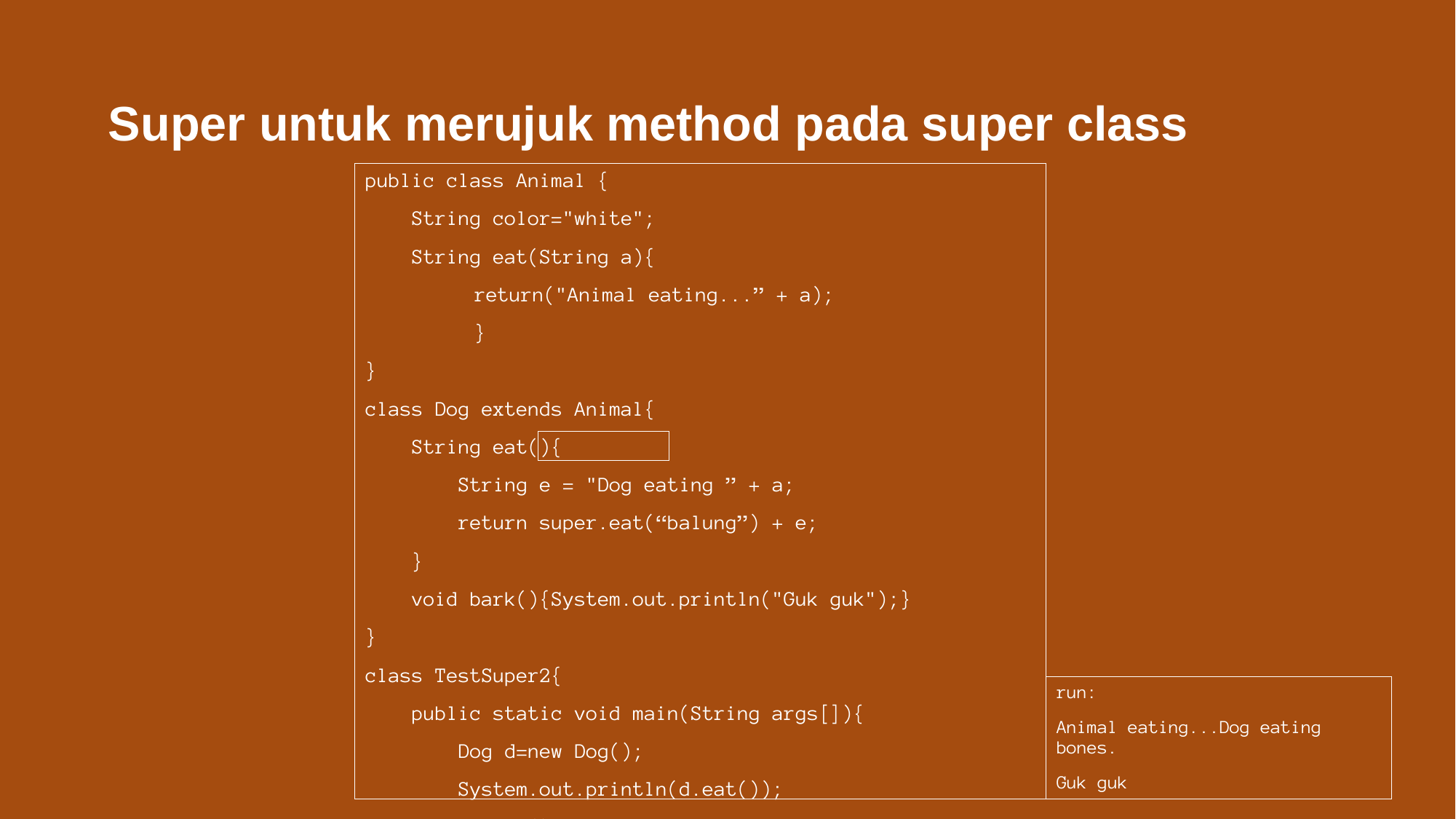

# Super untuk merujuk method pada super class
public class Animal {
    String color="white";
    String eat(String a){
	return("Animal eating...” + a);
	}
}
class Dog extends Animal{
    String eat(){
        String e = "Dog eating ” + a;
        return super.eat(“balung”) + e;
    }
    void bark(){System.out.println("Guk guk");}
}
class TestSuper2{
    public static void main(String args[]){
        Dog d=new Dog();
        System.out.println(d.eat());
        d.bark();
    }}

run:
Animal eating...Dog eating bones.
Guk guk